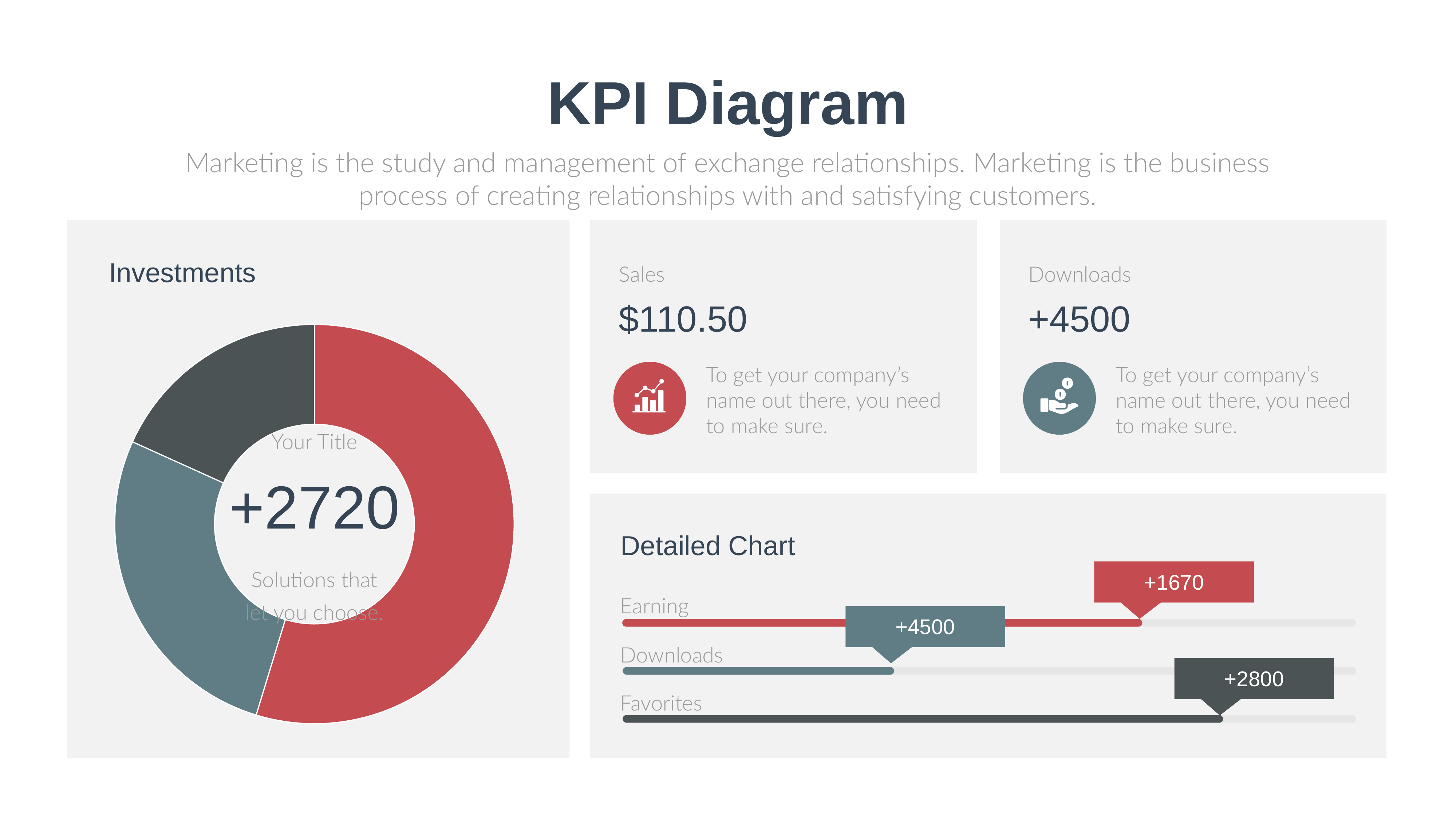

KPI Diagram
Marketing is the study and management of exchange relationships. Marketing is the business process of creating relationships with and satisfying customers.

Investments
Sales
$110.50
Downloads
+4500

### Chart

| Category | Sales |
|---|---|
| 1st Qtr | 8.7 |
| 2nd Qtr | 4.3 |
| 3rd Qtr | 2.9 |
Your Title
+2720
Solutions that let you choose.
To get your company’s name out there, you need to make sure.
To get your company’s name out there, you need to make sure.

Detailed Chart

+1670
Earning

+4500

Downloads

+2800
Favorites